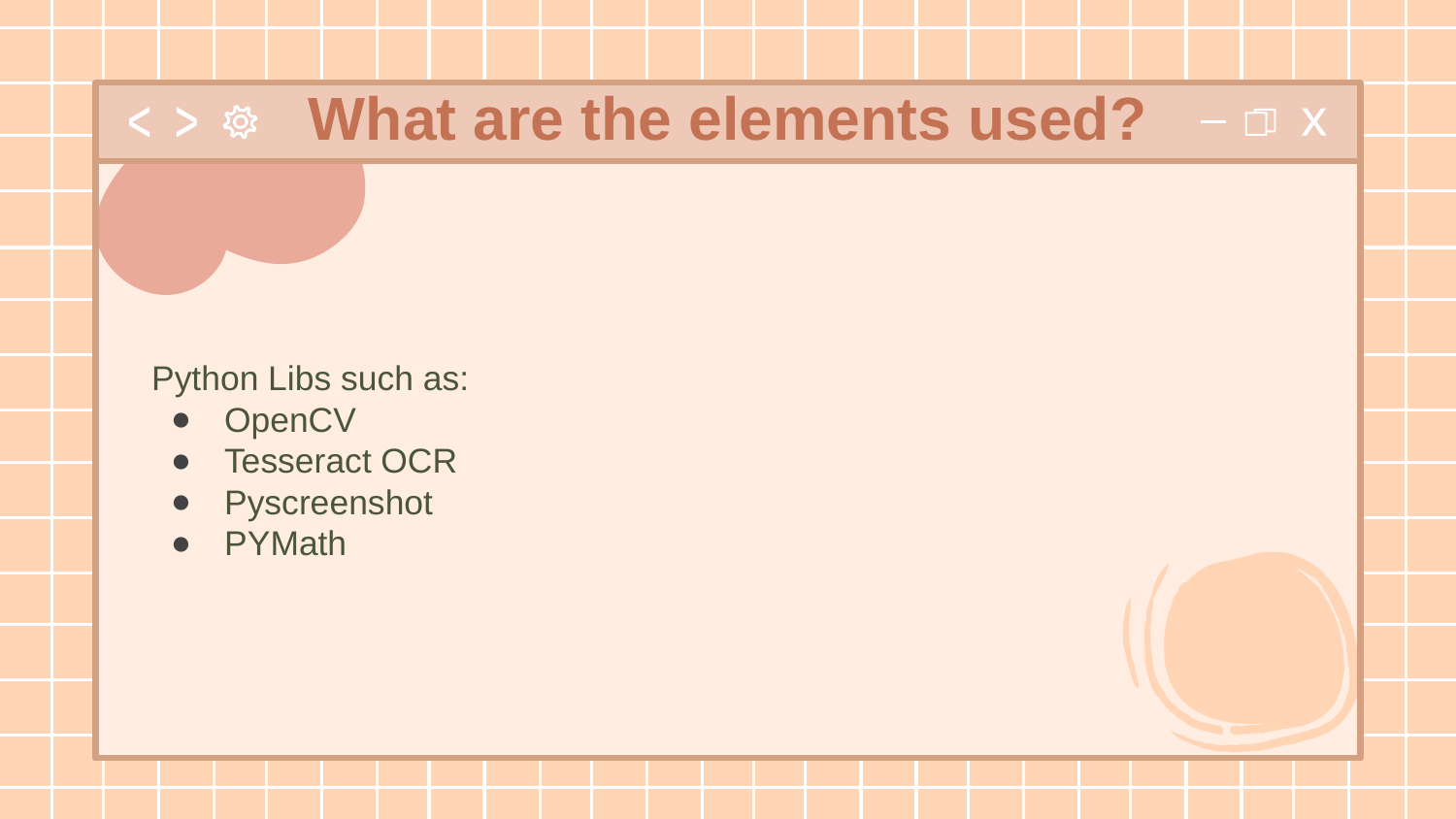

# What are the elements used?
Python Libs such as:
OpenCV
Tesseract OCR
Pyscreenshot
PYMath